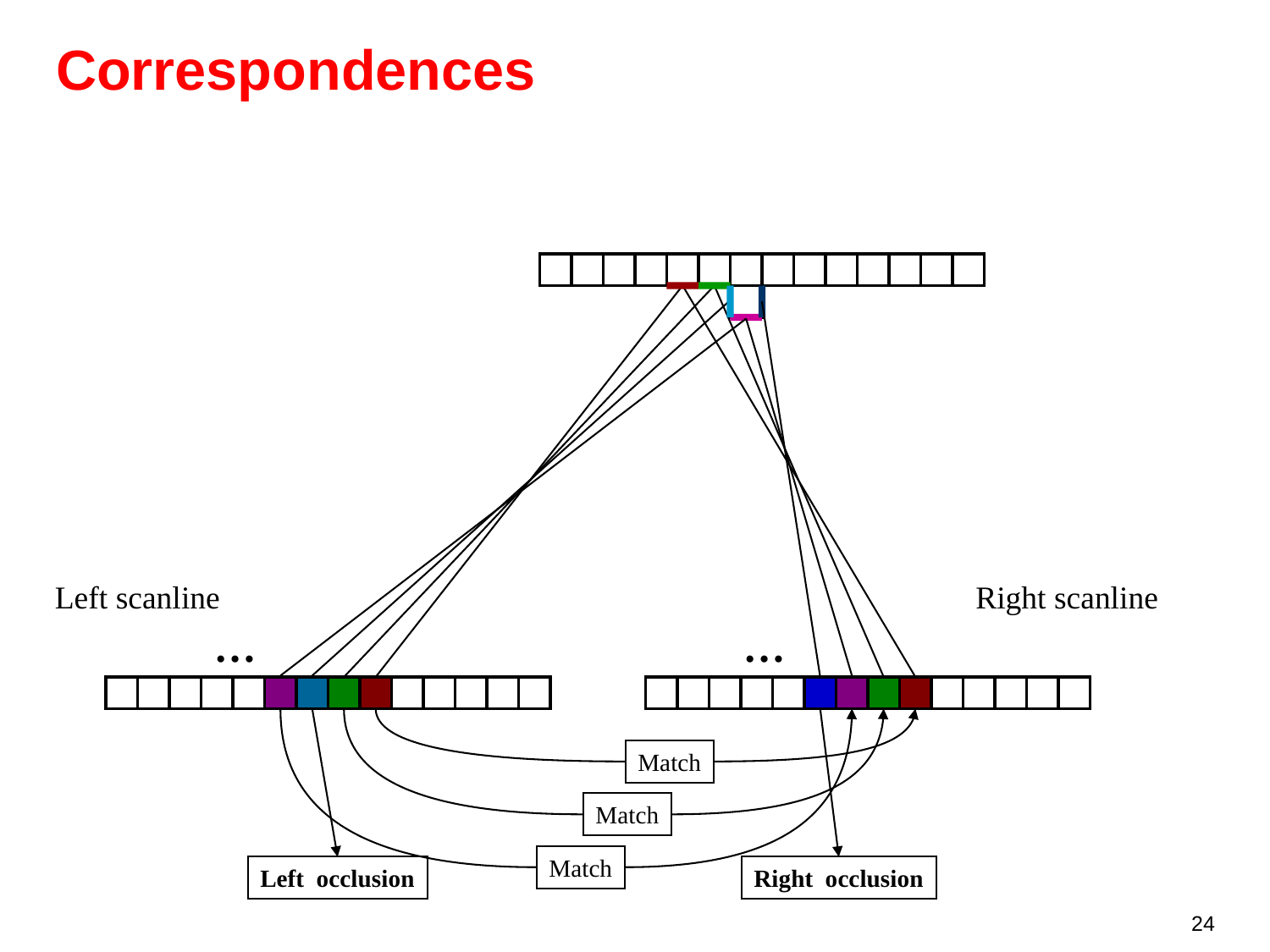

# Correspondences

Left scanline
Right scanline
…
…

Left  occlusion
Match
Match
Match
Right  occlusion
24